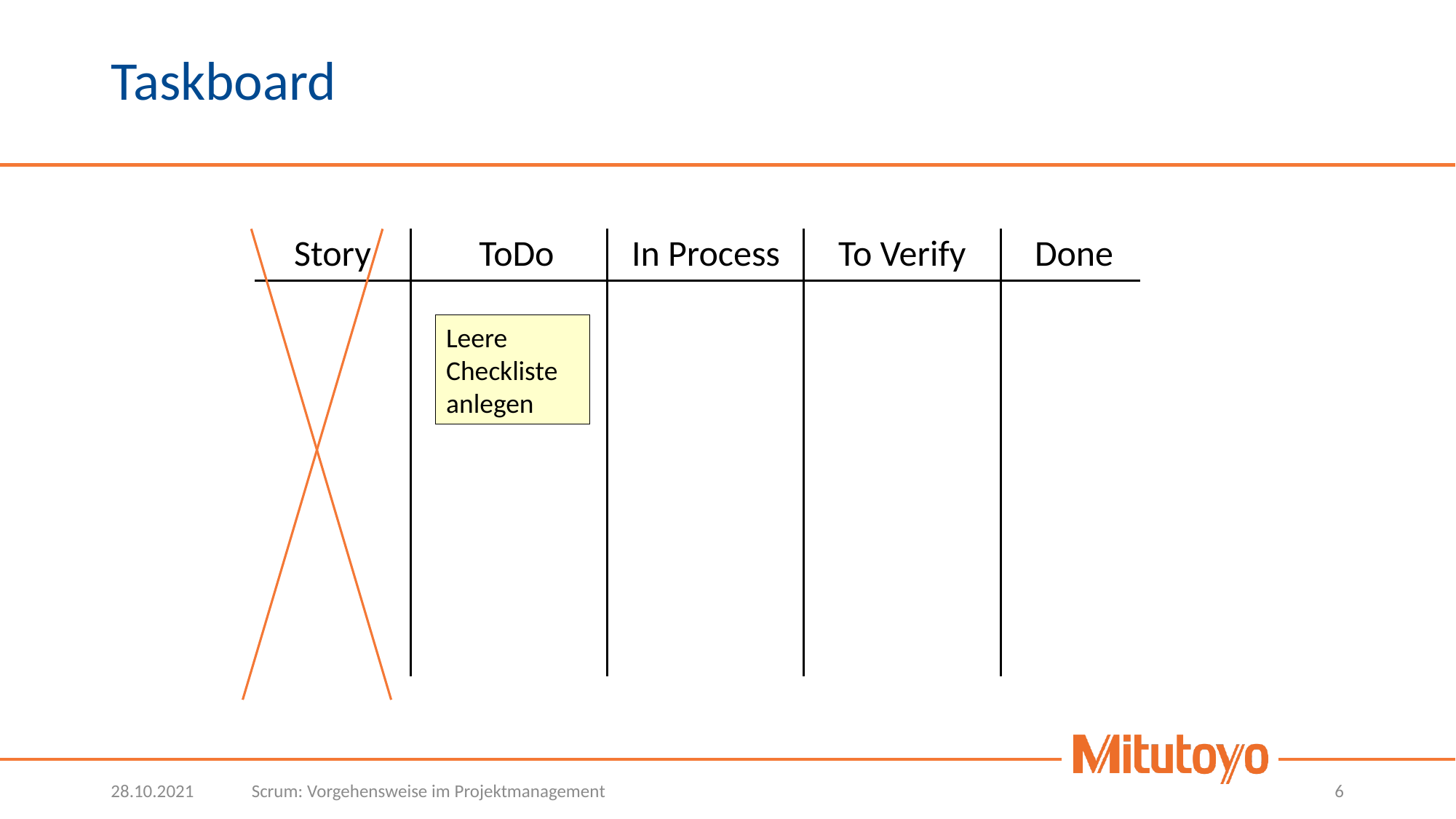

# Taskboard
Done
To Verify
In Process
ToDo
Story
Leere Checkliste anlegen
28.10.2021
Scrum: Vorgehensweise im Projektmanagement
6